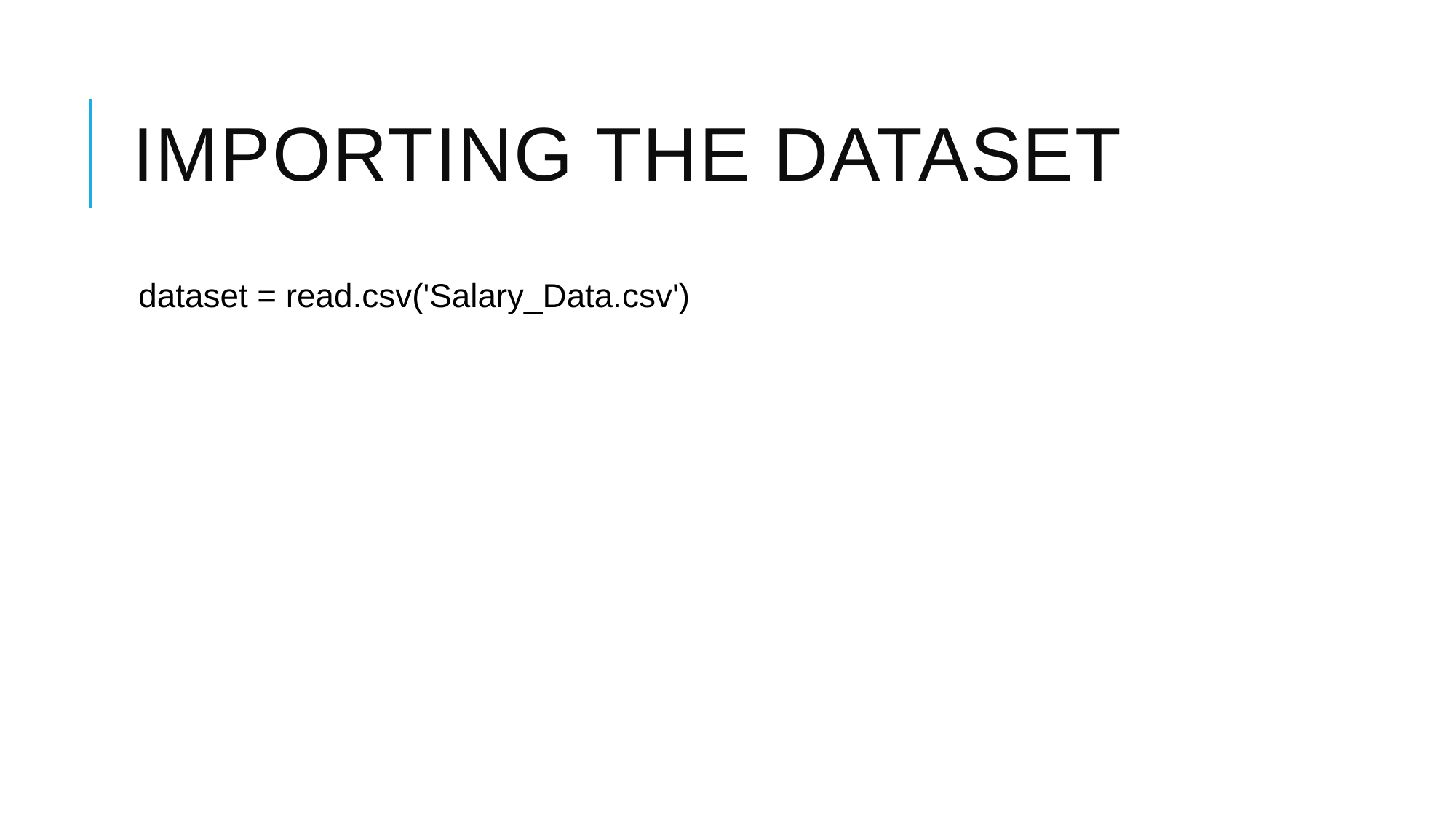

# Importing the dataset
dataset = read.csv('Salary_Data.csv')